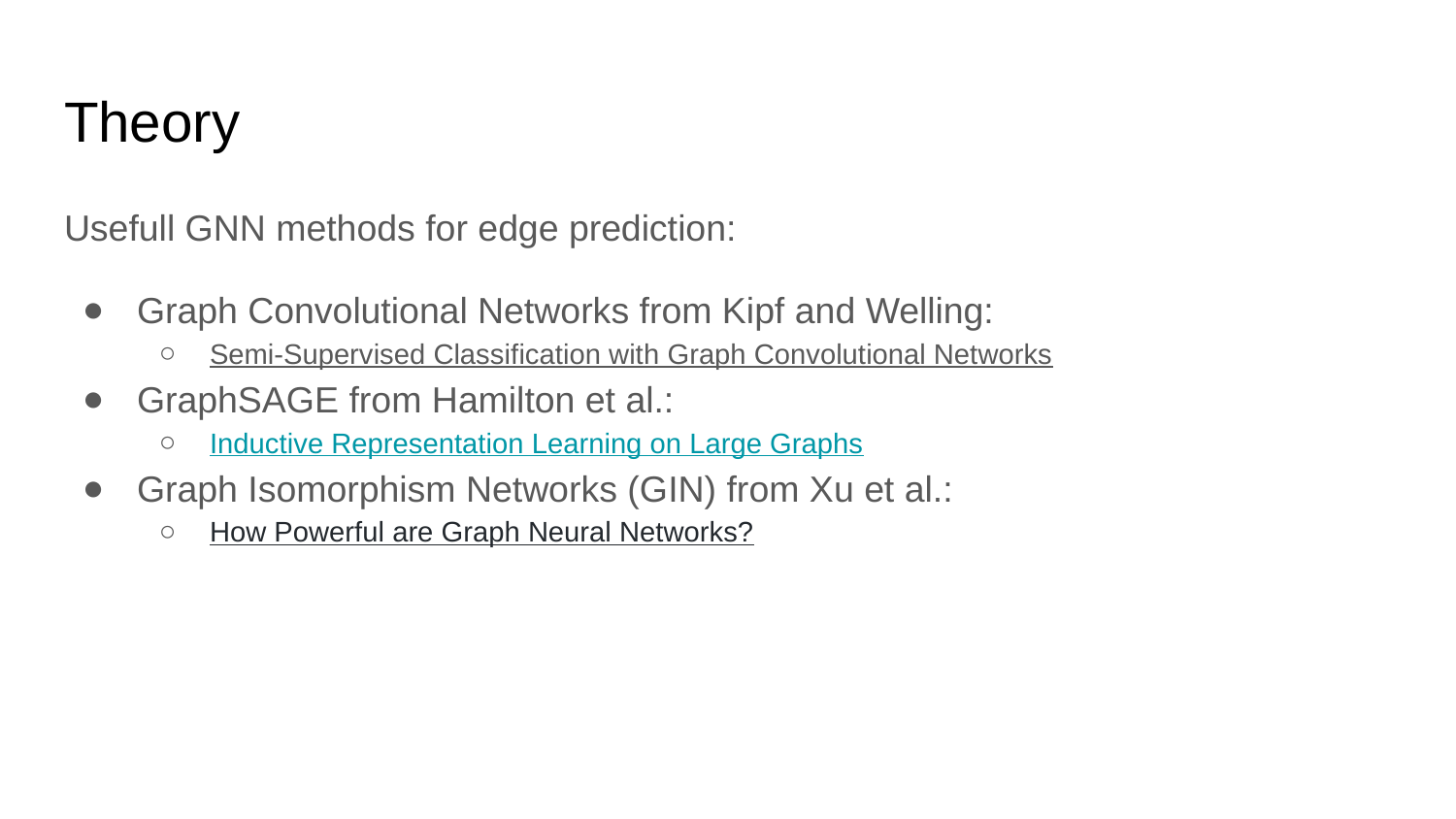

# Theory
Usefull GNN methods for edge prediction:
Graph Convolutional Networks from Kipf and Welling:
Semi-Supervised Classification with Graph Convolutional Networks
GraphSAGE from Hamilton et al.:
Inductive Representation Learning on Large Graphs
Graph Isomorphism Networks (GIN) from Xu et al.:
How Powerful are Graph Neural Networks?